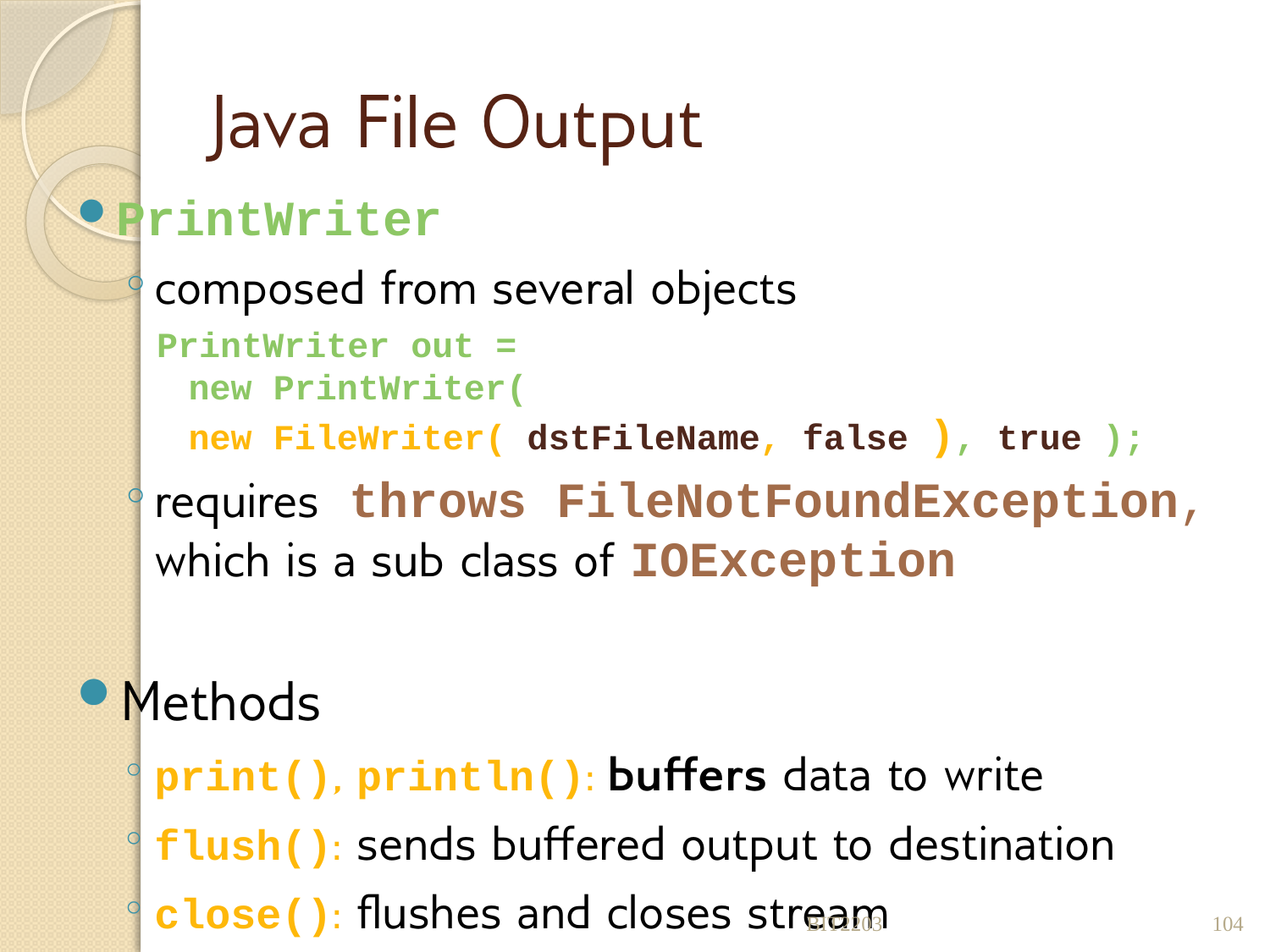

# Java File Output
PrintWriter
composed from several objects
PrintWriter out =
new PrintWriter(
new FileWriter( dstFileName, false ), true );
requires throws FileNotFoundException,
which is a sub class of IOException

Methods
print(), println(): buffers data to write
flush(): sends buffered output to destination
close(): flushes and closes stream
BIT2203
104